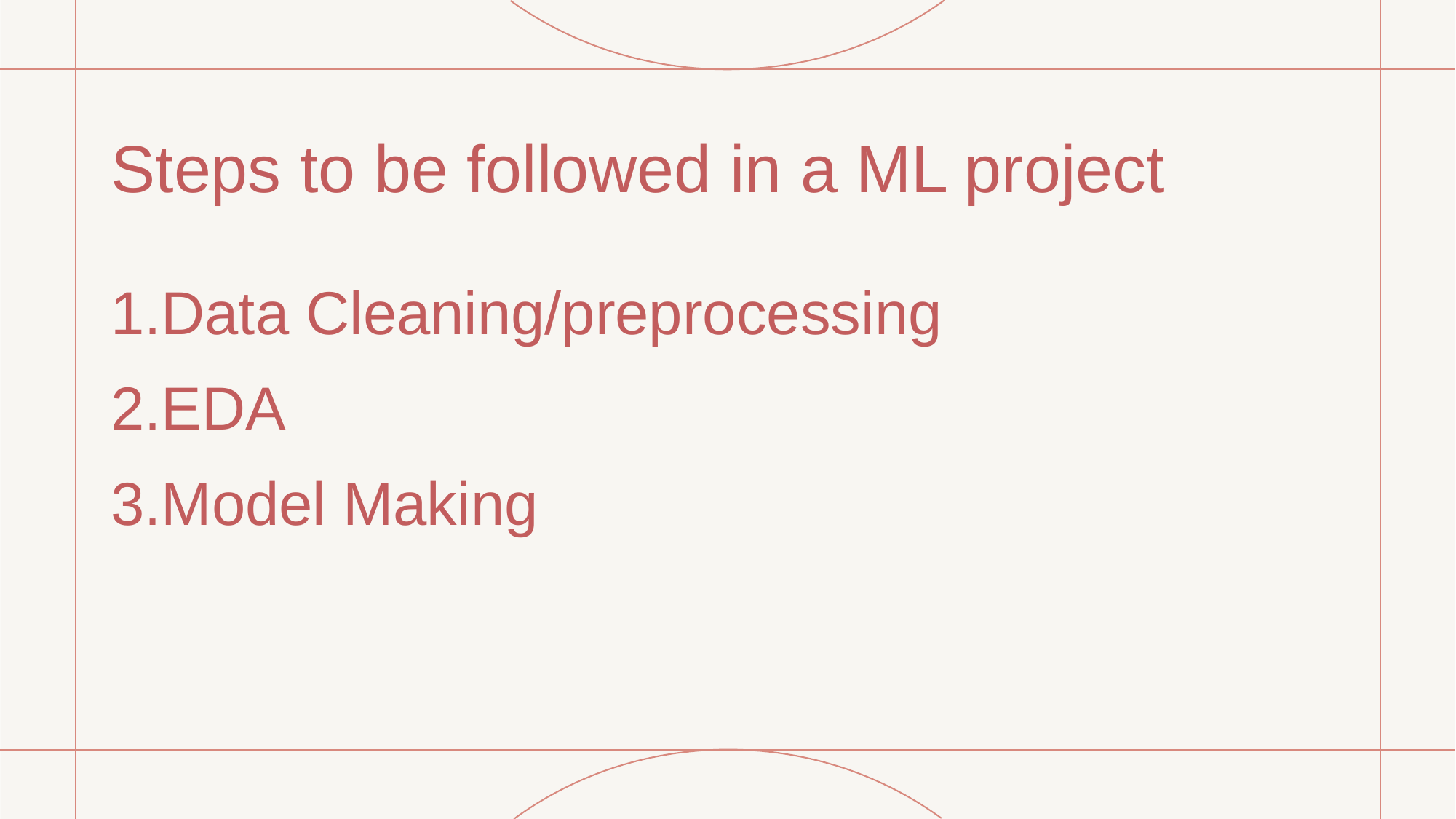

# Steps to be followed in a ML project
Data Cleaning/preprocessing
EDA
Model Making